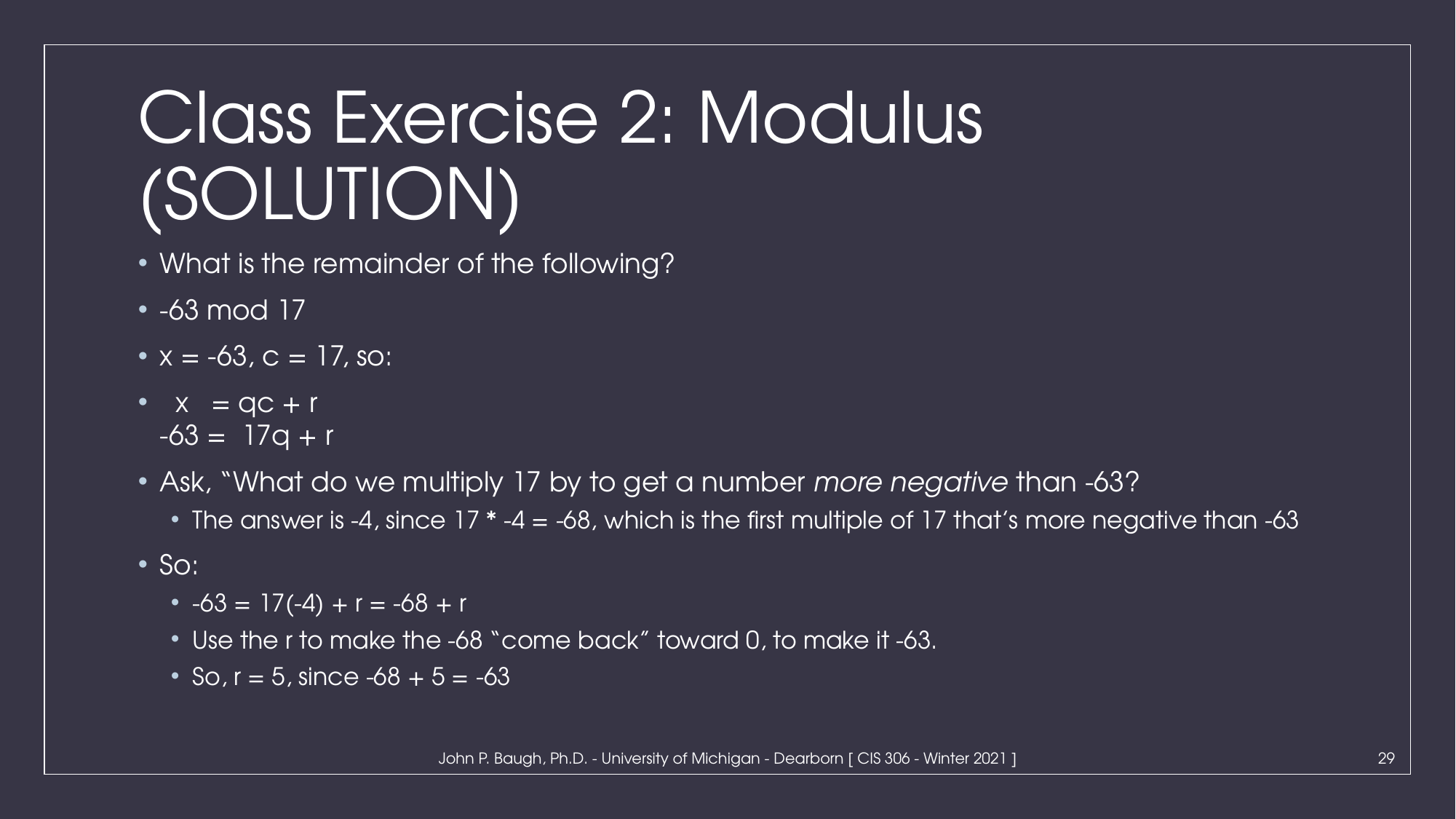

# Class Exercise 2: Modulus (SOLUTION)
What is the remainder of the following?
-63 mod 17
x = -63, c = 17, so:
  x   = qc + r
-63 =  17q + r
Ask, “What do we multiply 17 by to get a number more negative than -63?
The answer is -4, since 17 * -4 = -68, which is the first multiple of 17 that’s more negative than -63
So:
-63 = 17(-4) + r = -68 + r
Use the r to make the -68 “come back” toward 0, to make it -63.
So, r = 5, since -68 + 5 = -63
John P. Baugh, Ph.D. - University of Michigan - Dearborn [ CIS 306 - Winter 2021 ]
29